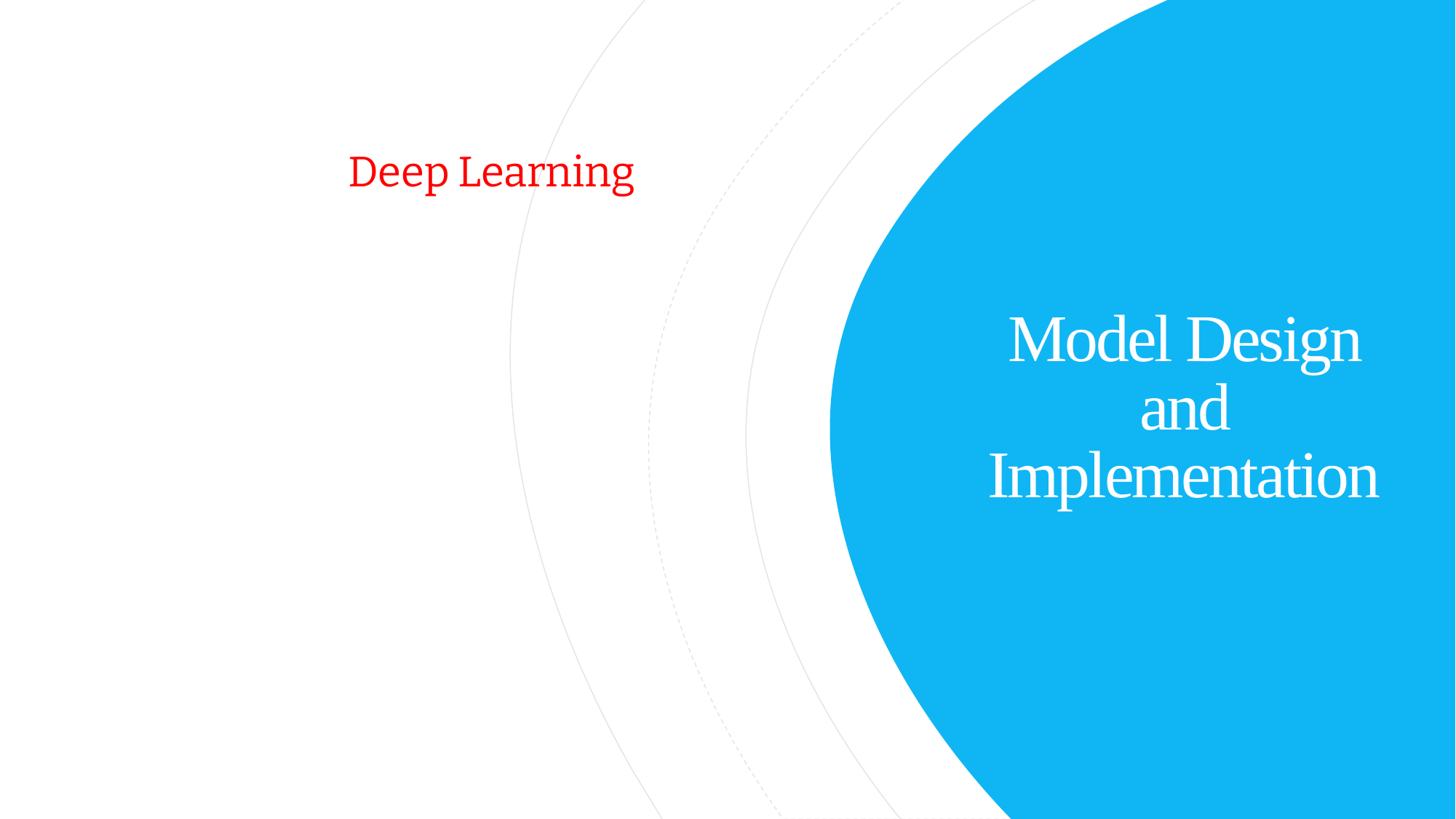

# Model Design and Implementation
Deep Learning